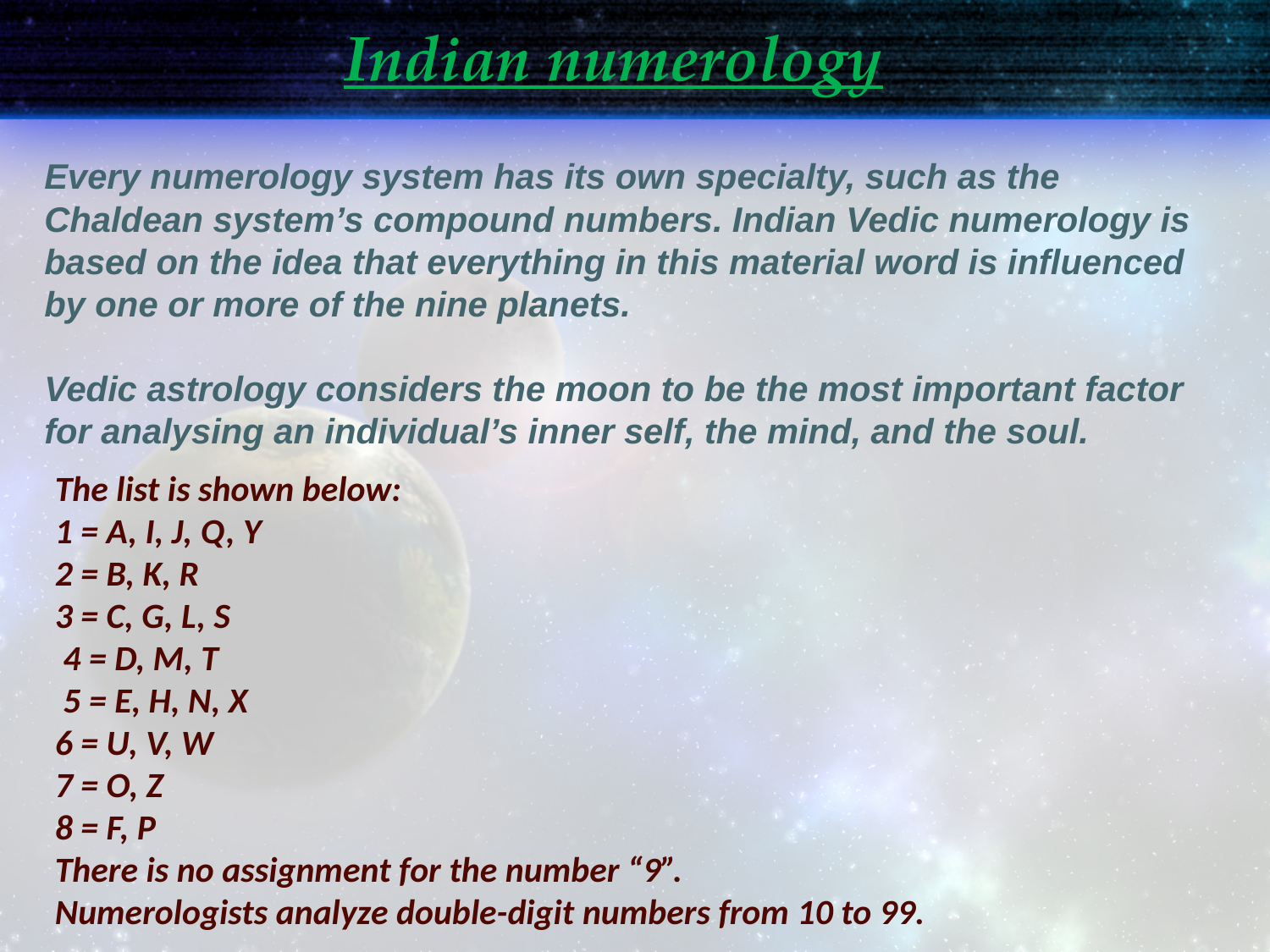

# Indian numerology
Every numerology system has its own specialty, such as the Chaldean system’s compound numbers. Indian Vedic numerology is based on the idea that everything in this material word is influenced by one or more of the nine planets.

Vedic astrology considers the moon to be the most important factor for analysing an individual’s inner self, the mind, and the soul.
The list is shown below:
1 = A, I, J, Q, Y
2 = B, K, R
3 = C, G, L, S
 4 = D, M, T
 5 = E, H, N, X
6 = U, V, W
7 = O, Z
8 = F, P
There is no assignment for the number “9”.
Numerologists analyze double-digit numbers from 10 to 99.